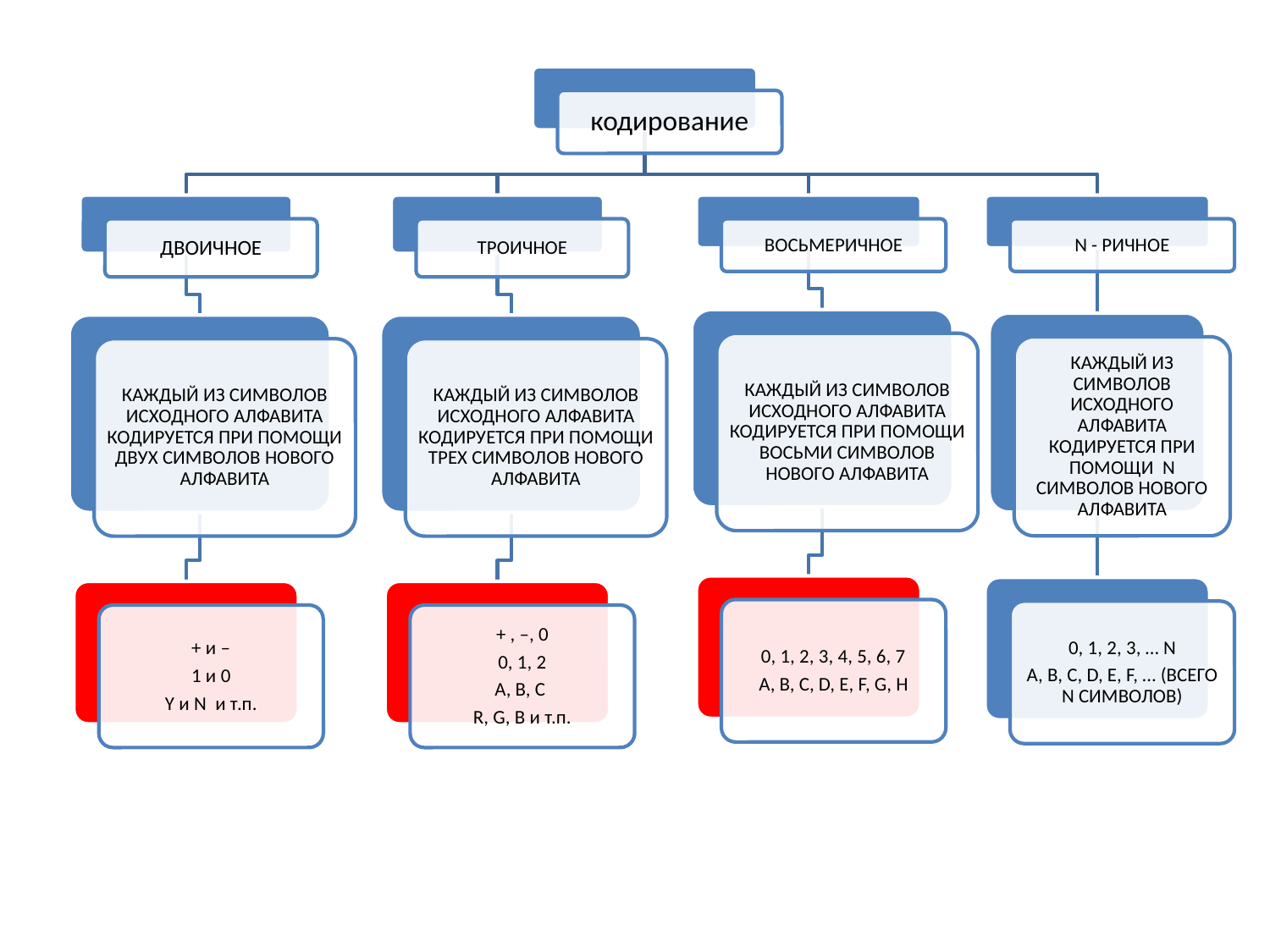

кодирование
ДВОИЧНОЕ
КАЖДЫЙ ИЗ СИМВОЛОВ ИСХОДНОГО АЛФАВИТА КОДИРУЕТСЯ ПРИ ПОМОЩИ ДВУХ СИМВОЛОВ НОВОГО АЛФАВИТА
+ и –
1 и 0
Y и N  и т.п.
ТРОИЧНОЕ
КАЖДЫЙ ИЗ СИМВОЛОВ ИСХОДНОГО АЛФАВИТА КОДИРУЕТСЯ ПРИ ПОМОЩИ ТРЕХ СИМВОЛОВ НОВОГО АЛФАВИТА
+ , –, 0
0, 1, 2
A, B, C
R, G, B и т.п.
ВОСЬМЕРИЧНОЕ
КАЖДЫЙ ИЗ СИМВОЛОВ ИСХОДНОГО АЛФАВИТА КОДИРУЕТСЯ ПРИ ПОМОЩИ ВОСЬМИ СИМВОЛОВ НОВОГО АЛФАВИТА
0, 1, 2, 3, 4, 5, 6, 7
A, B, C, D, E, F, G, H
N - РИЧНОЕ
КАЖДЫЙ ИЗ СИМВОЛОВ ИСХОДНОГО АЛФАВИТА КОДИРУЕТСЯ ПРИ ПОМОЩИ  N СИМВОЛОВ НОВОГО АЛФАВИТА
0, 1, 2, 3, … N
A, B, C, D, E, F, … (ВСЕГО N СИМВОЛОВ)